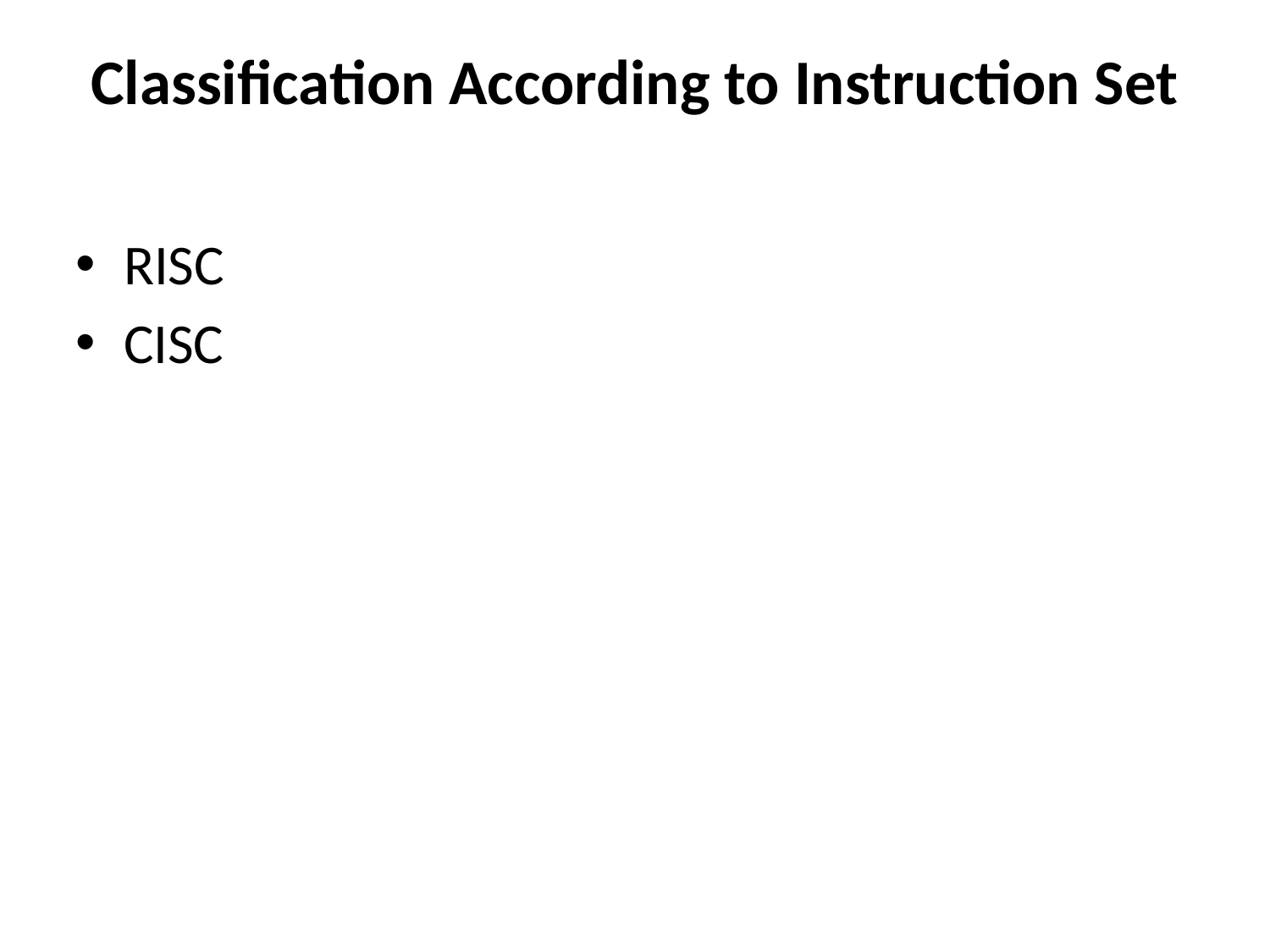

Classification According to Instruction Set
RISC
CISC